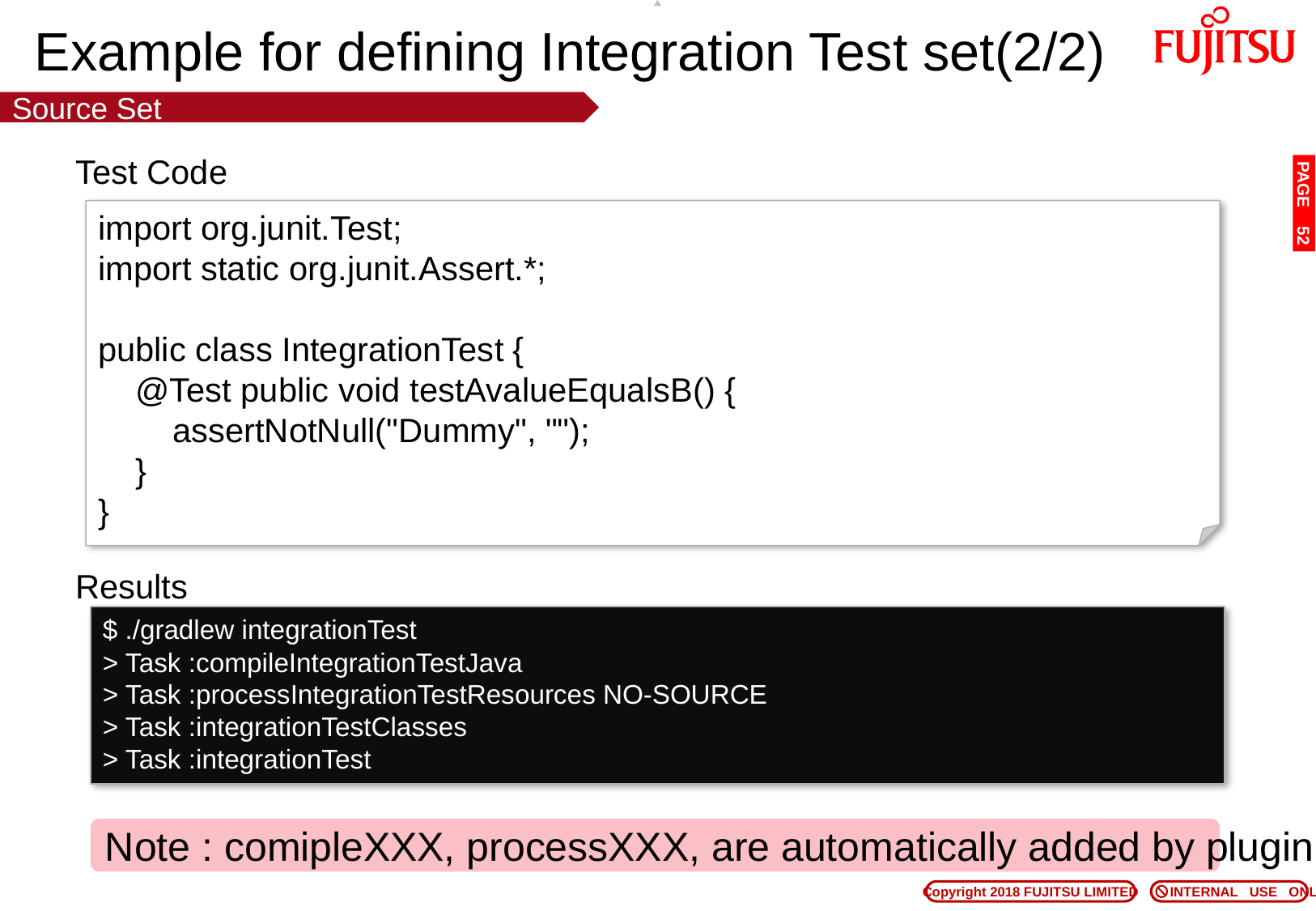

# Example for defining Integration Test set(2/2)
Source Set
Test Code
PAGE    52
import org.junit.Test;
import static org.junit.Assert.*;

public class IntegrationTest {
    @Test public void testAvalueEqualsB() {
        assertNotNull("Dummy", "");
    }
}
Results
$ ./gradlew integrationTest
> Task :compileIntegrationTestJava
> Task :processIntegrationTestResources NO-SOURCE
> Task :integrationTestClasses
> Task :integrationTest
Note : comipleXXX, processXXX, are automatically added by plugin